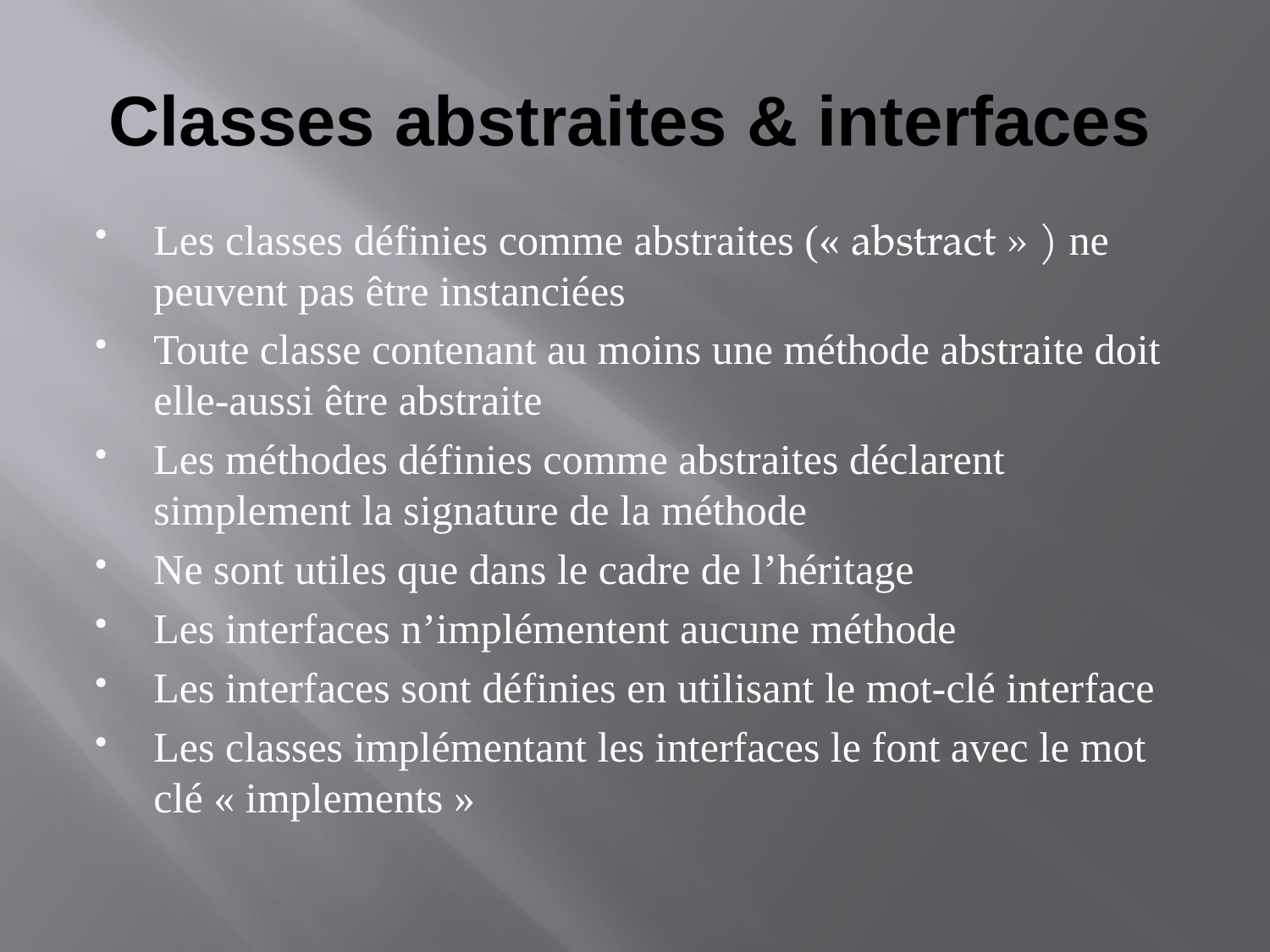

# Classes abstraites & interfaces
Les classes définies comme abstraites (« abstract » ) ne peuvent pas être instanciées
Toute classe contenant au moins une méthode abstraite doit elle-aussi être abstraite
Les méthodes définies comme abstraites déclarent simplement la signature de la méthode
Ne sont utiles que dans le cadre de l’héritage
Les interfaces n’implémentent aucune méthode
Les interfaces sont définies en utilisant le mot-clé interface
Les classes implémentant les interfaces le font avec le mot clé « implements »